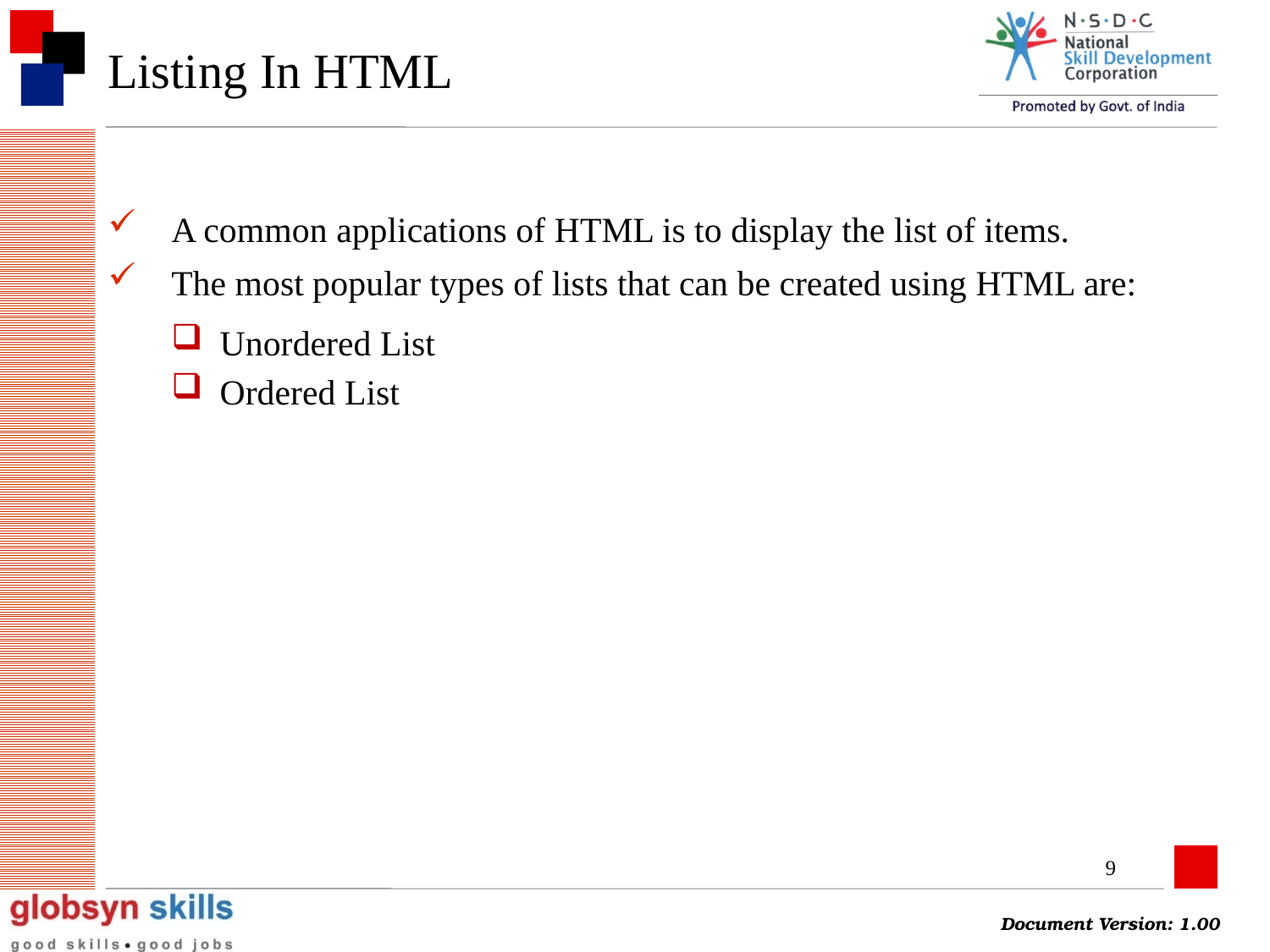

# Listing In HTML
A common applications of HTML is to display the list of items.
The most popular types of lists that can be created using HTML are:
 Unordered List
 Ordered List